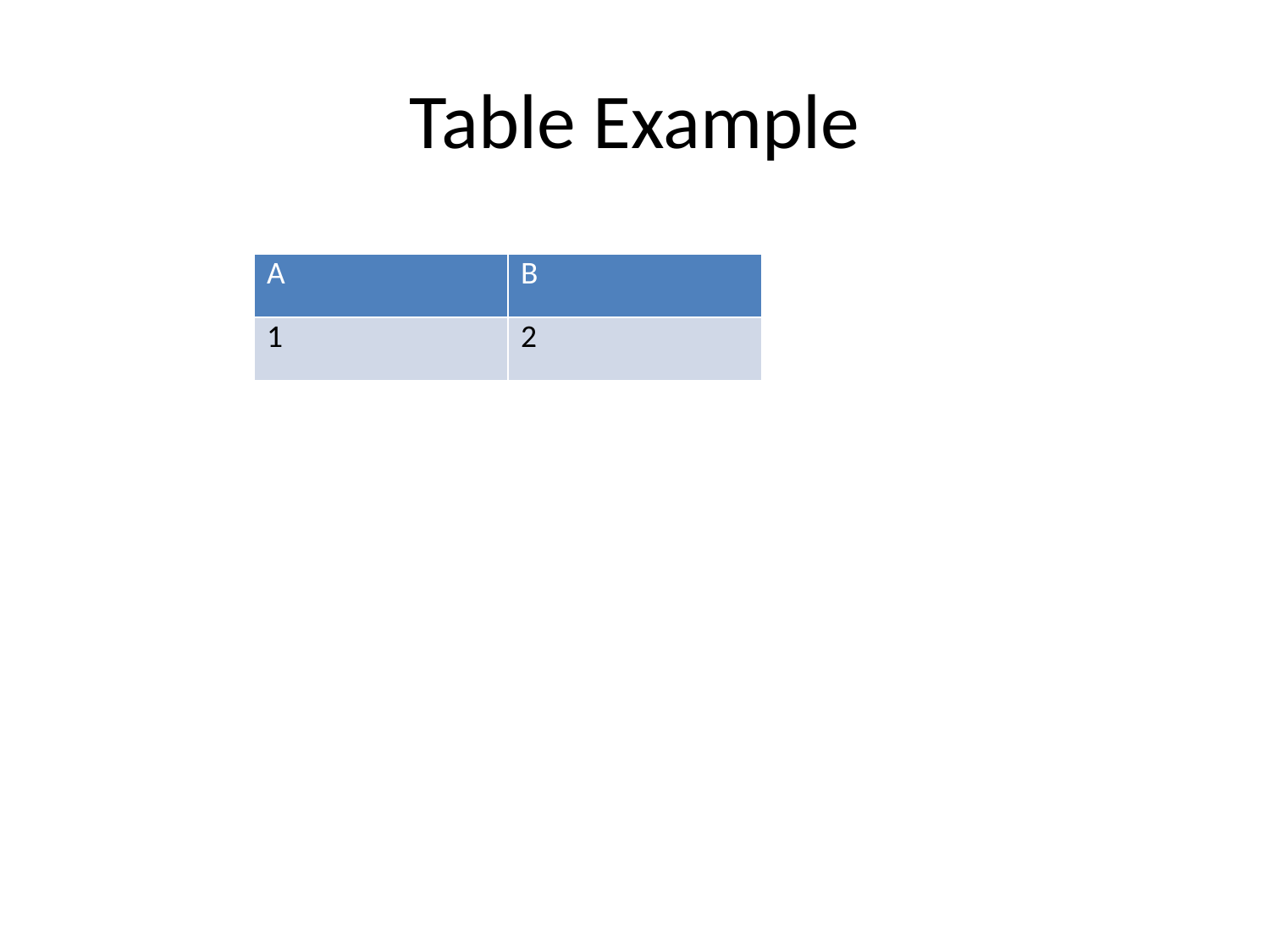

# Table Example
| A | B |
| --- | --- |
| 1 | 2 |